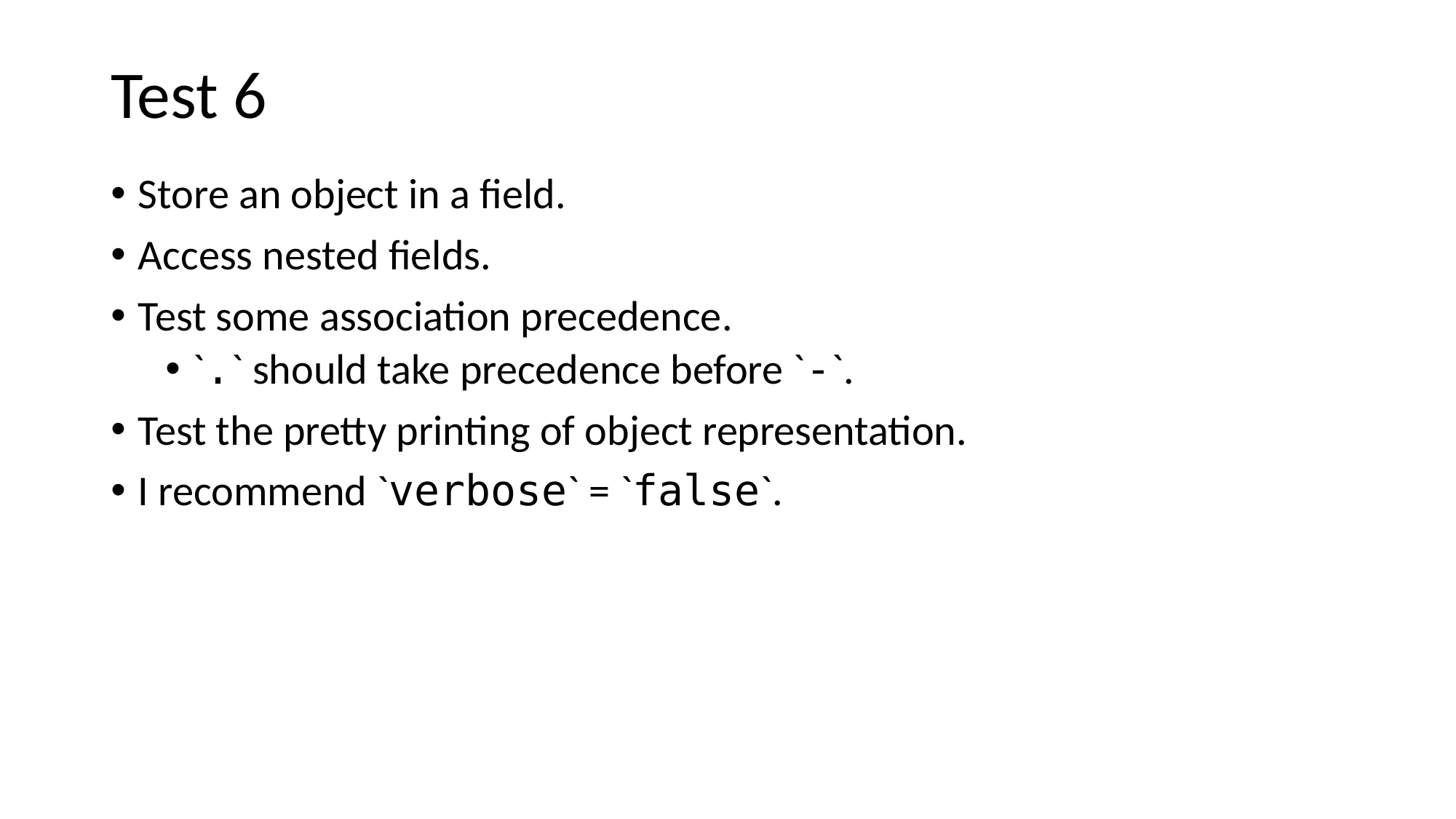

# Test 6
Store an object in a field.
Access nested fields.
Test some association precedence.
`.` should take precedence before `-`.
Test the pretty printing of object representation.
I recommend `verbose` = `false`.